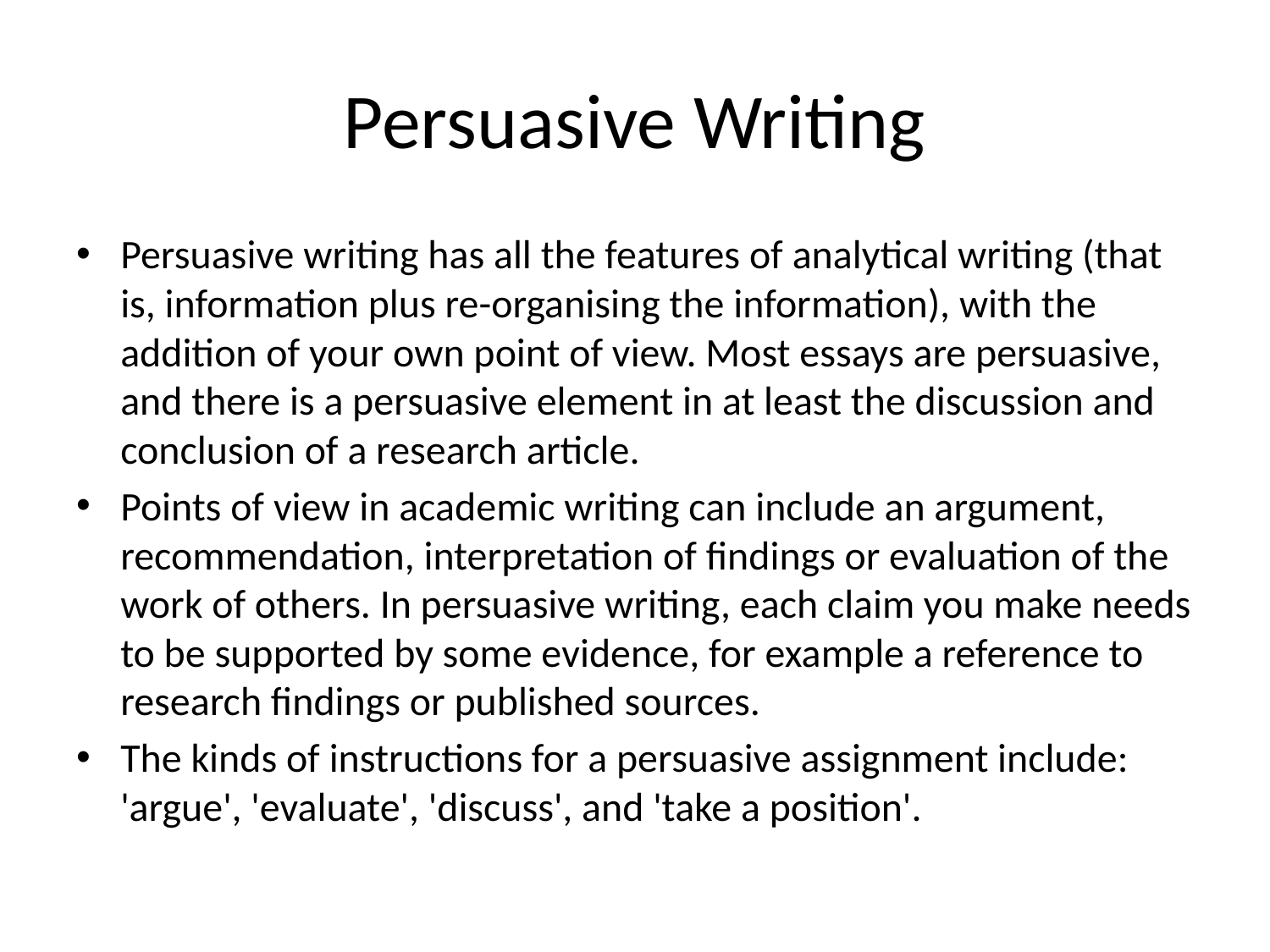

# Persuasive Writing
Persuasive writing has all the features of analytical writing (that is, information plus re-organising the information), with the addition of your own point of view. Most essays are persuasive, and there is a persuasive element in at least the discussion and conclusion of a research article.
Points of view in academic writing can include an argument, recommendation, interpretation of findings or evaluation of the work of others. In persuasive writing, each claim you make needs to be supported by some evidence, for example a reference to research findings or published sources.
The kinds of instructions for a persuasive assignment include: 'argue', 'evaluate', 'discuss', and 'take a position'.